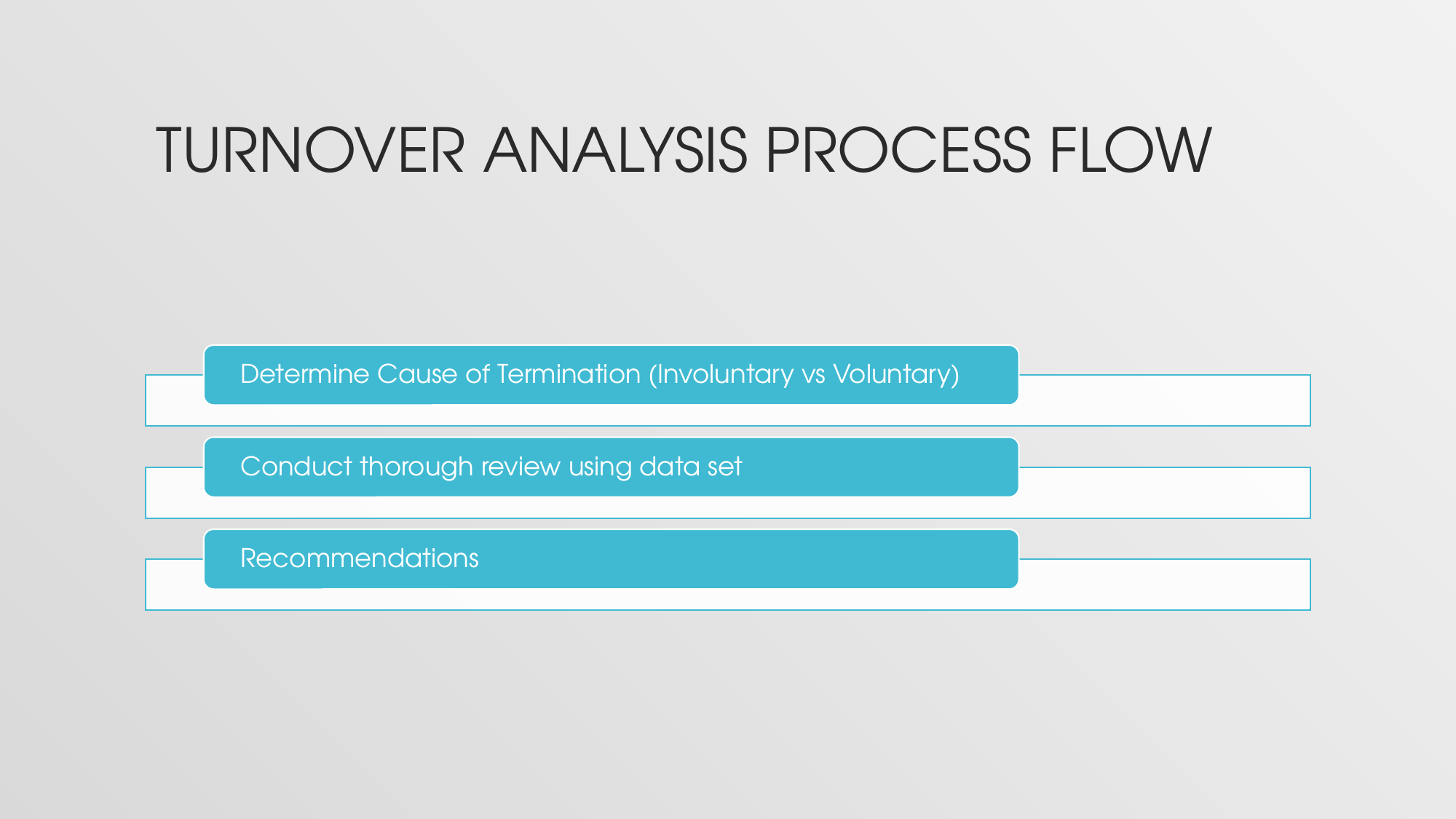

# Turnover Analysis Process Flow
Determine Cause of Termination (Involuntary vs Voluntary)
Conduct thorough review using data set
Recommendations